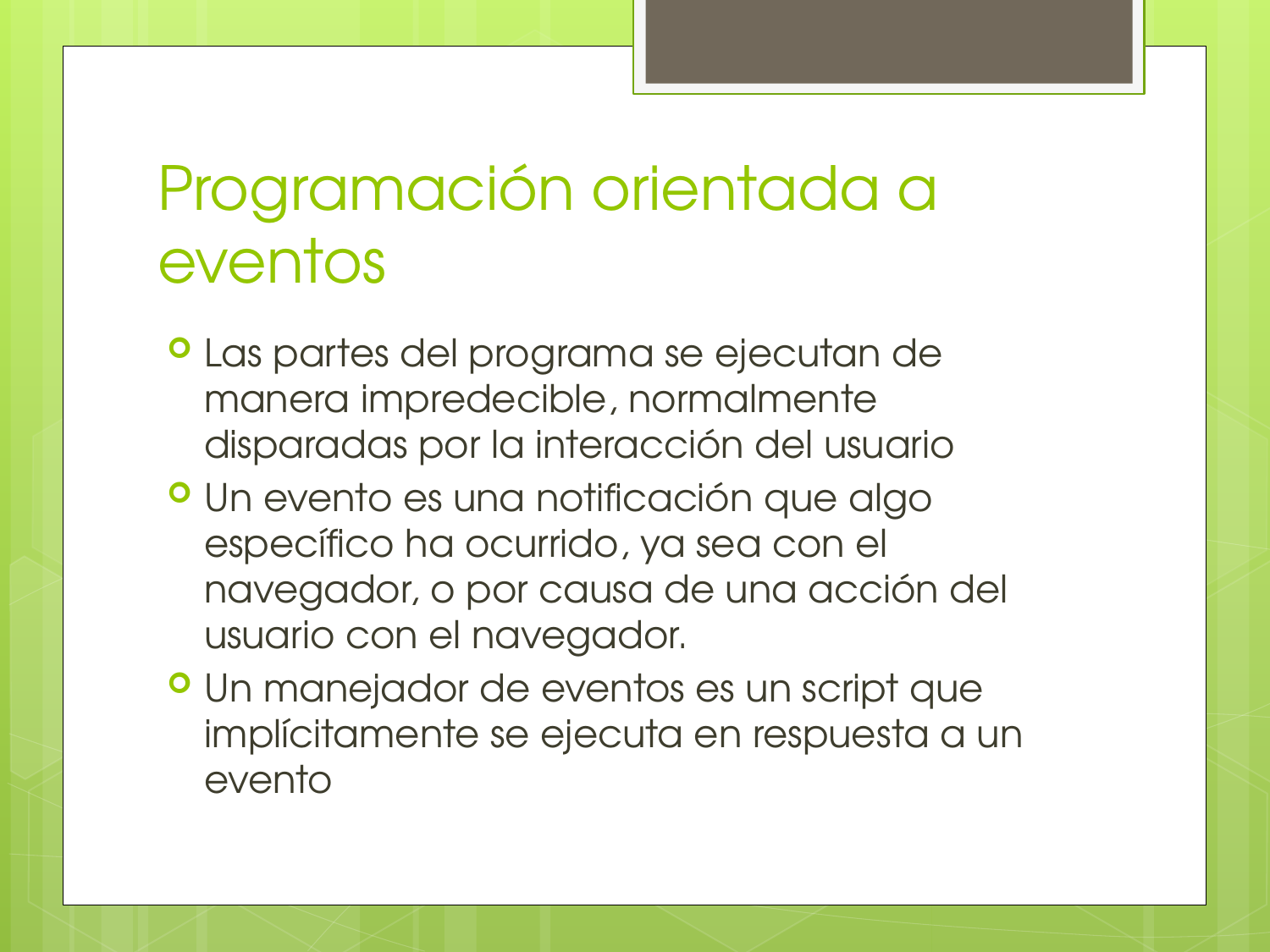

# Programación orientada a eventos
Las partes del programa se ejecutan de manera impredecible, normalmente disparadas por la interacción del usuario
Un evento es una notificación que algo específico ha ocurrido, ya sea con el navegador, o por causa de una acción del usuario con el navegador.
Un manejador de eventos es un script que implícitamente se ejecuta en respuesta a un evento